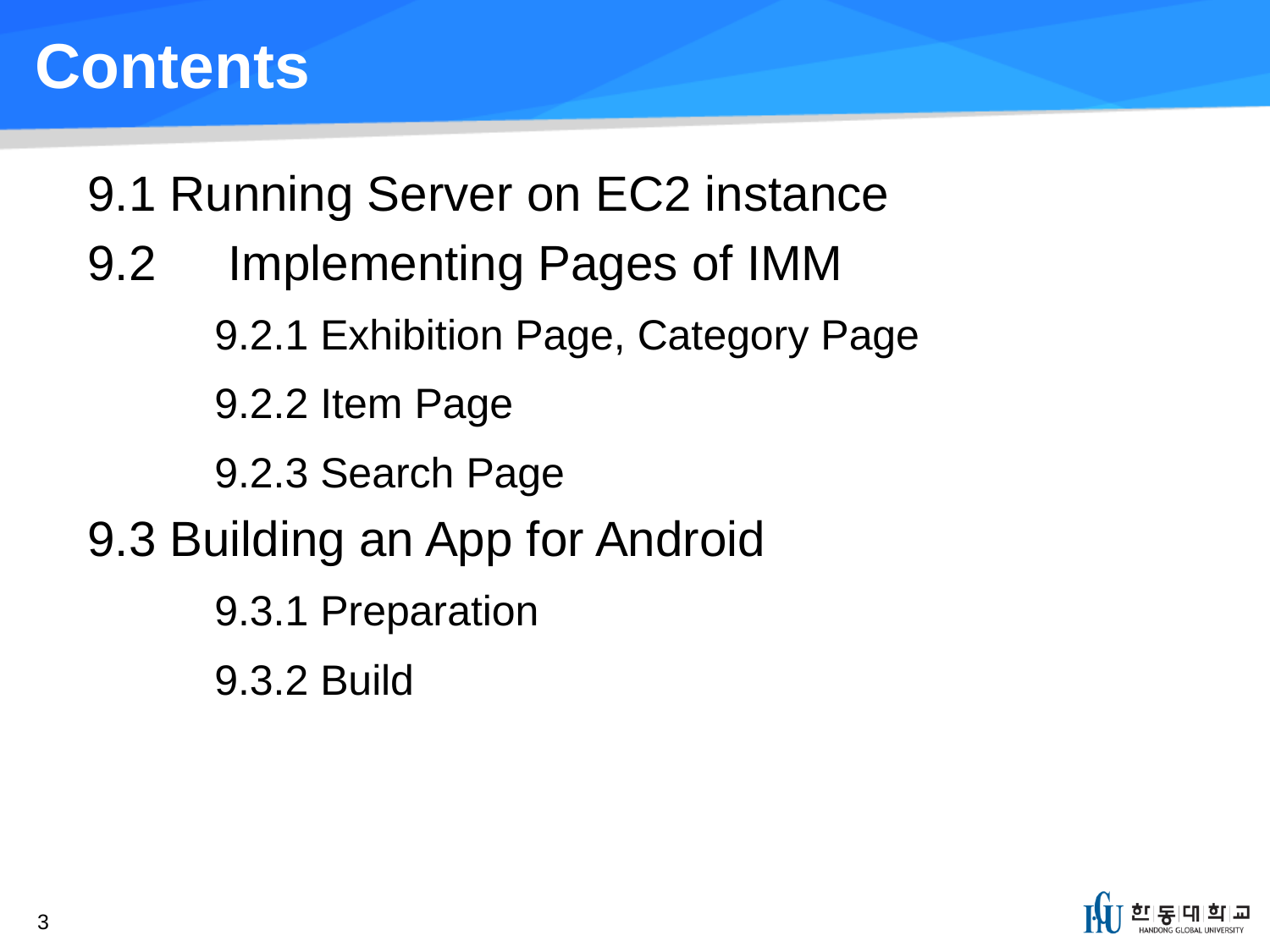

# Contents
9.1 Running Server on EC2 instance
9.2	 Implementing Pages of IMM
	9.2.1 Exhibition Page, Category Page
	9.2.2 Item Page
	9.2.3 Search Page
9.3 Building an App for Android
	9.3.1 Preparation
	9.3.2 Build
3